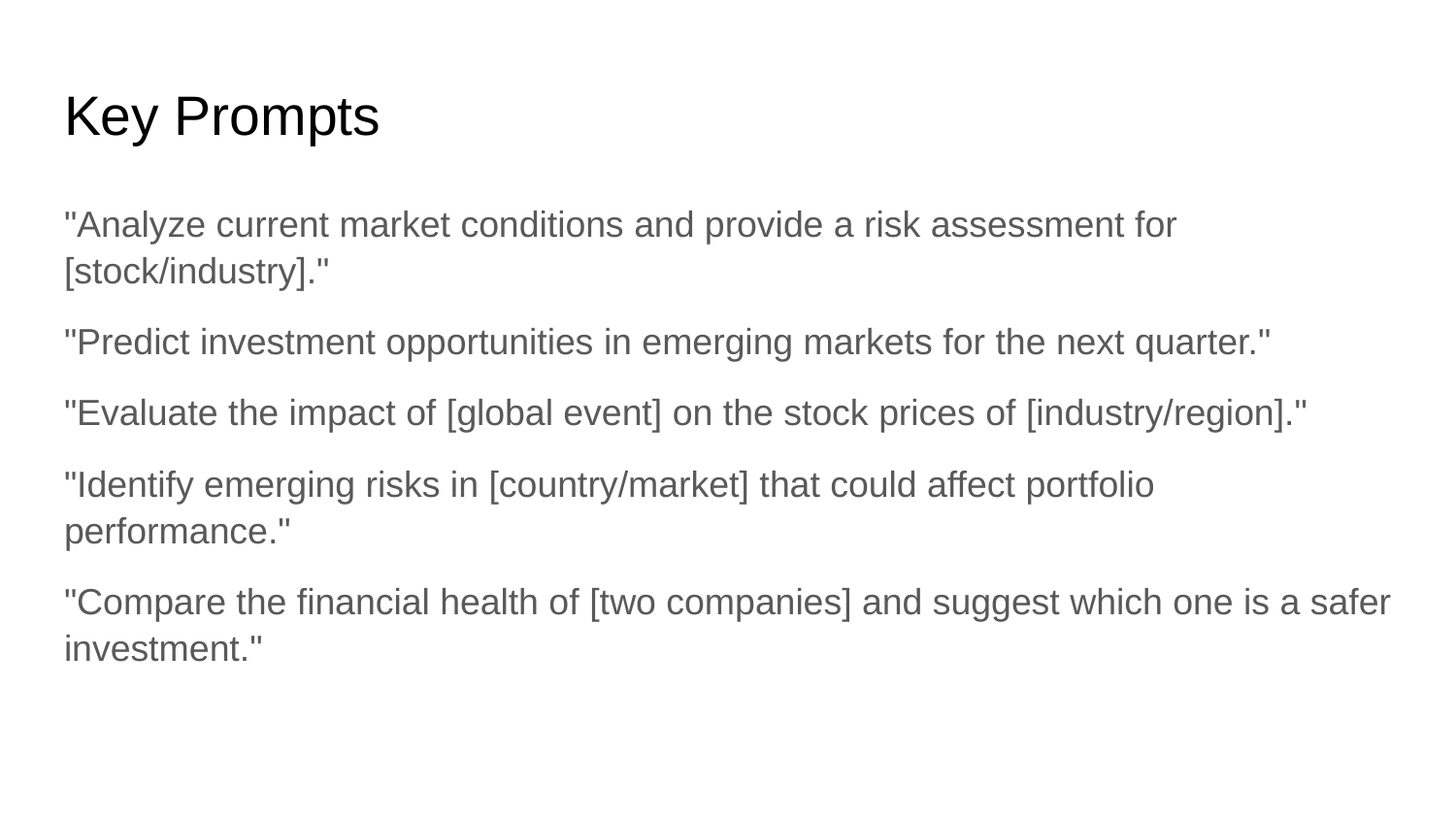

# Key Prompts
"Analyze current market conditions and provide a risk assessment for [stock/industry]."
"Predict investment opportunities in emerging markets for the next quarter."
"Evaluate the impact of [global event] on the stock prices of [industry/region]."
"Identify emerging risks in [country/market] that could affect portfolio performance."
"Compare the financial health of [two companies] and suggest which one is a safer investment."